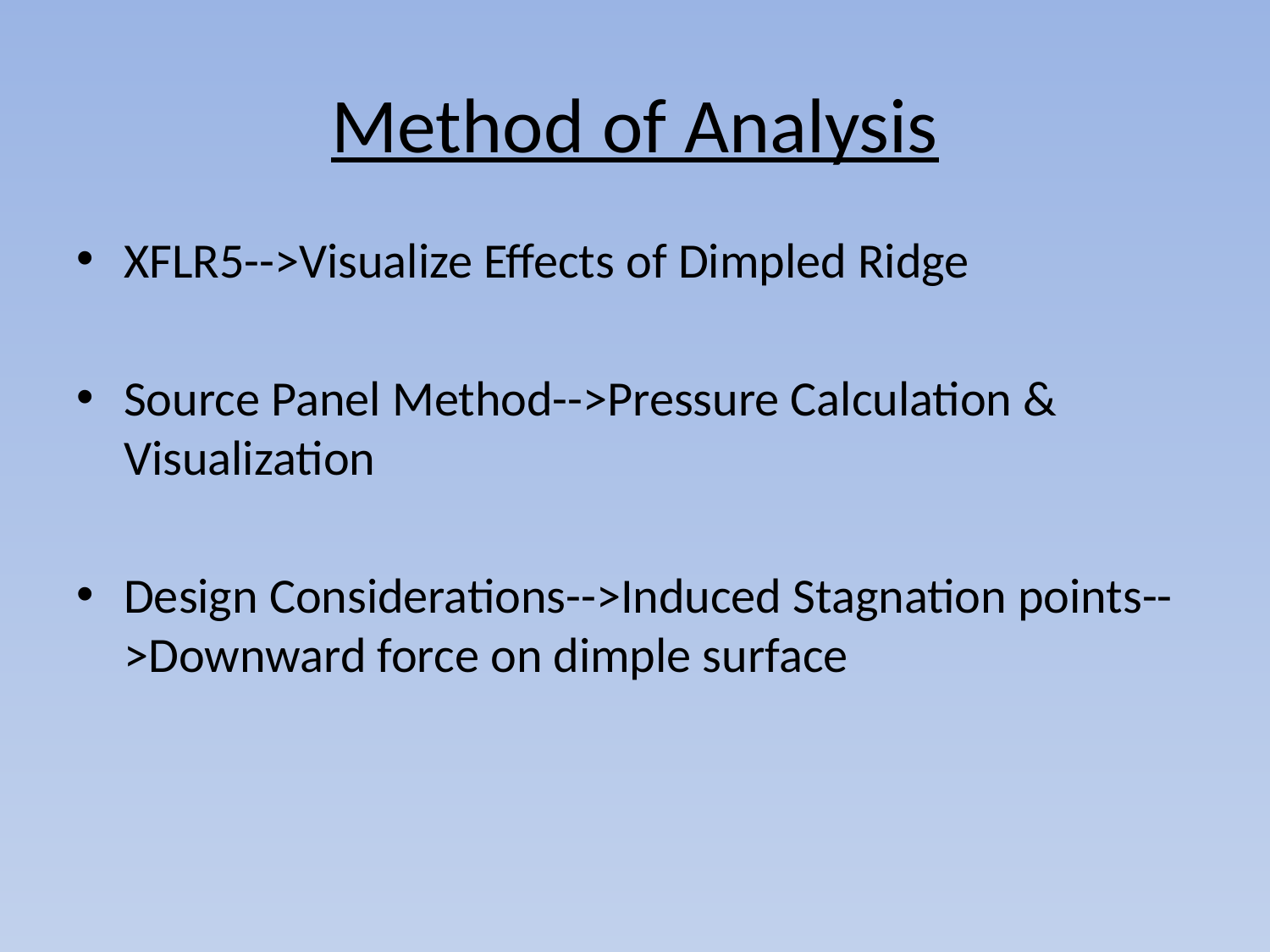

# Method of Analysis
XFLR5-->Visualize Effects of Dimpled Ridge

Source Panel Method-->Pressure Calculation & Visualization

Design Considerations-->Induced Stagnation points-->Downward force on dimple surface